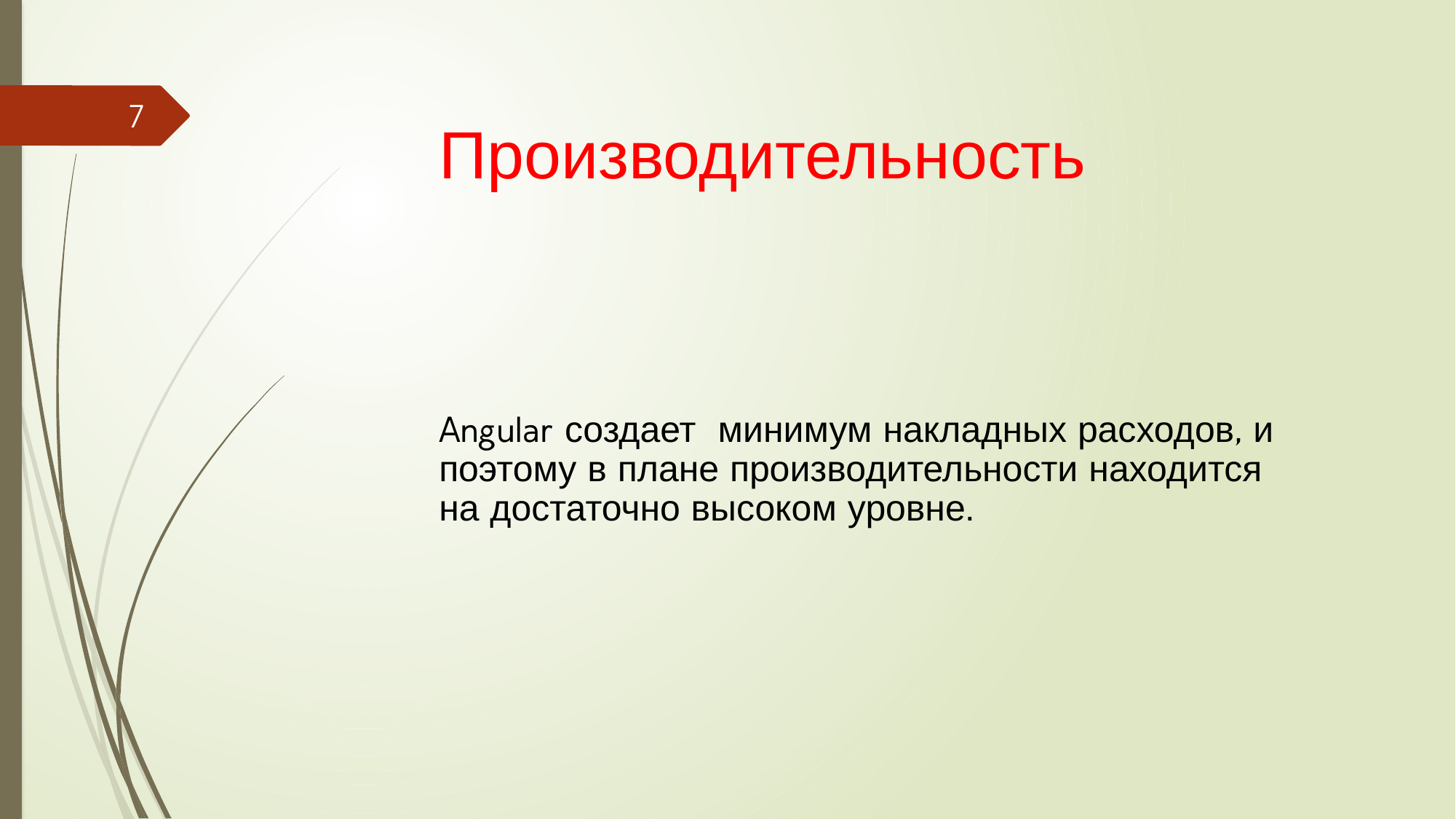

7
Производительность
Angular создает  минимум накладных расходов, и поэтому в плане производительности находится на достаточно высоком уровне.